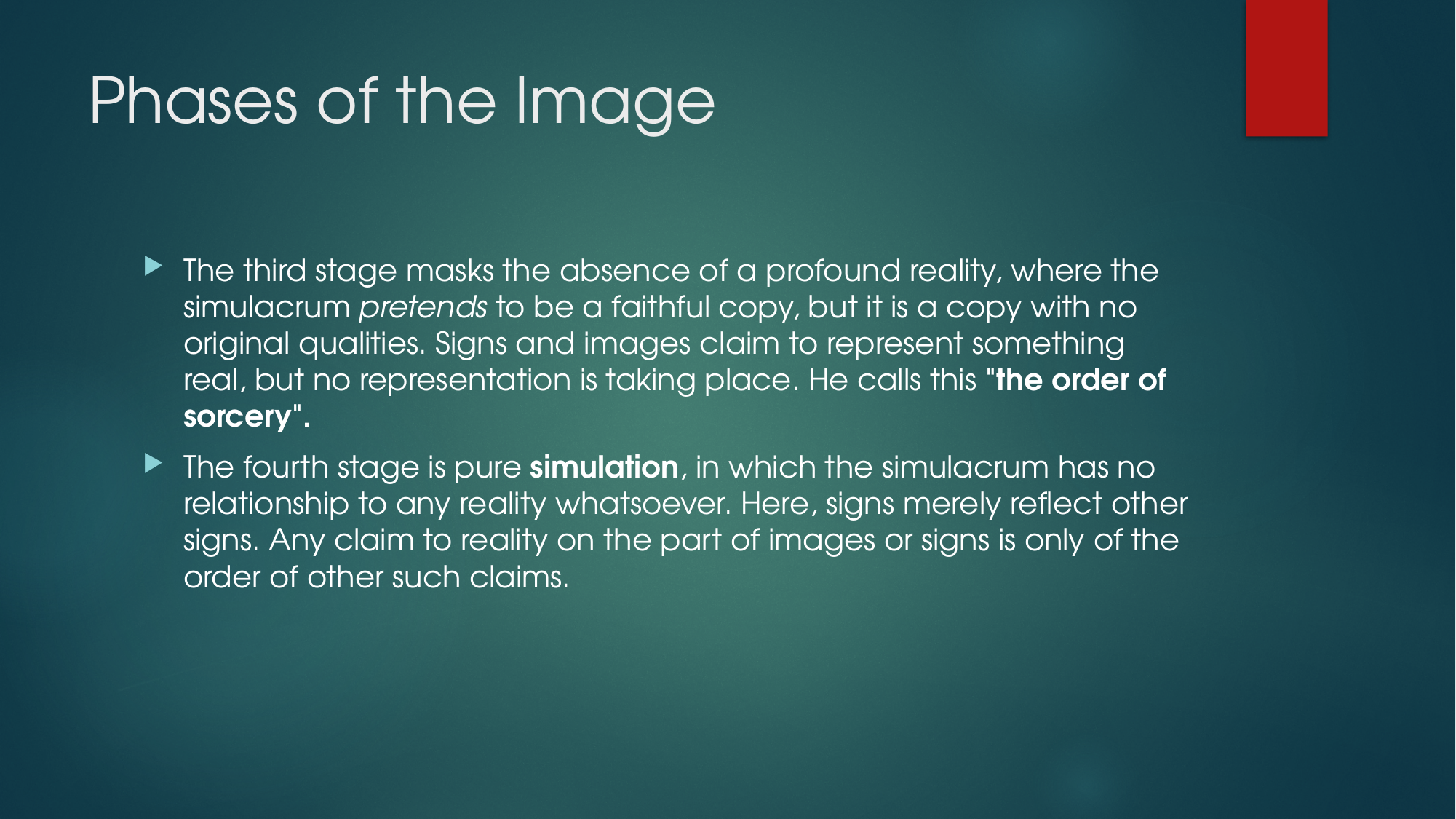

# Phases of the Image
The third stage masks the absence of a profound reality, where the simulacrum pretends to be a faithful copy, but it is a copy with no original qualities. Signs and images claim to represent something real, but no representation is taking place. He calls this "the order of sorcery".
The fourth stage is pure simulation, in which the simulacrum has no relationship to any reality whatsoever. Here, signs merely reflect other signs. Any claim to reality on the part of images or signs is only of the order of other such claims.